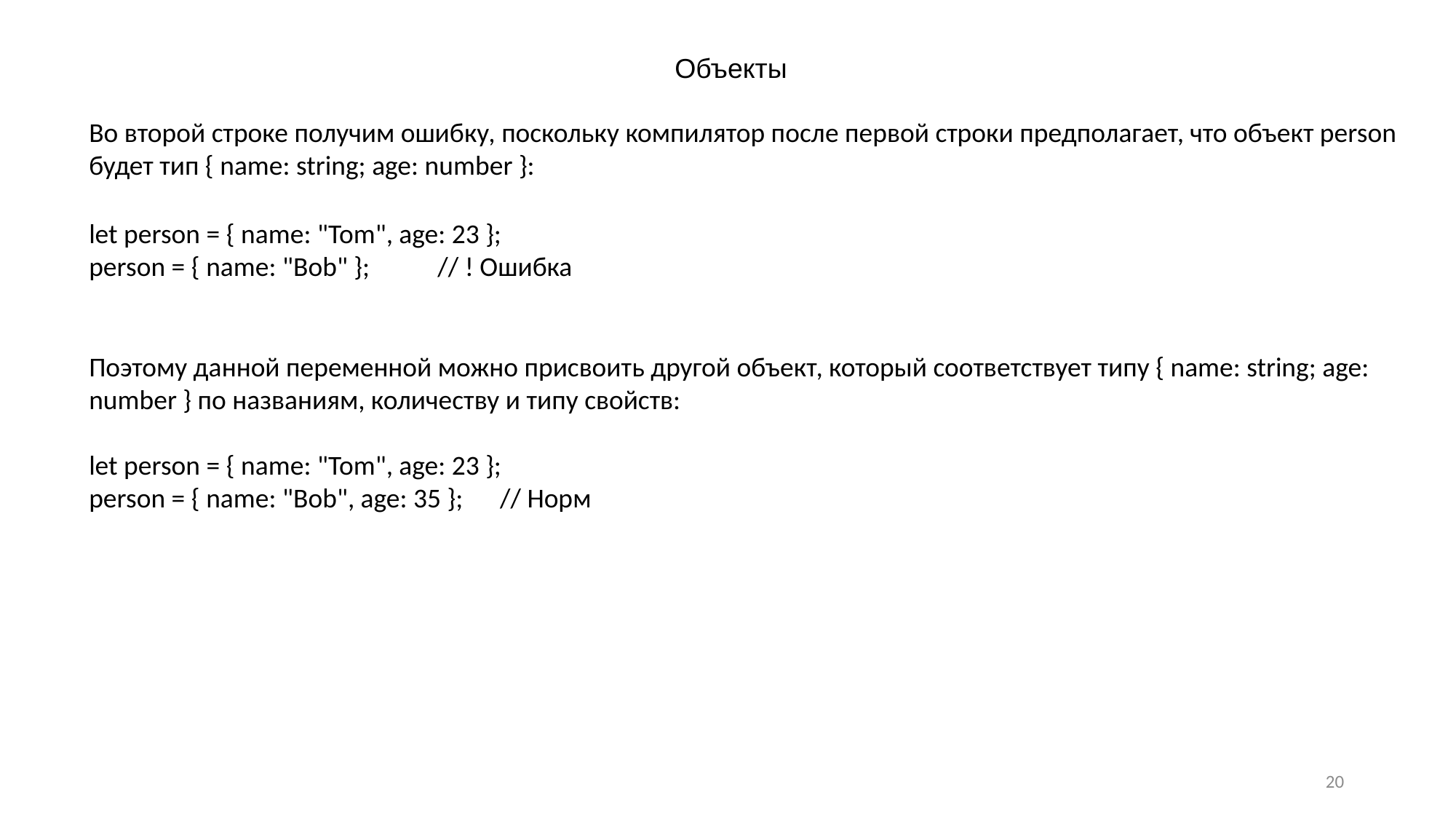

Объекты
Во второй строке получим ошибку, поскольку компилятор после первой строки предполагает, что объект person будет тип { name: string; age: number }:
let person = { name: "Tom", age: 23 };
person = { name: "Bob" };           // ! Ошибка
Поэтому данной переменной можно присвоить другой объект, который соответствует типу { name: string; age: number } по названиям, количеству и типу свойств:

let person = { name: "Tom", age: 23 };
person = { name: "Bob", age: 35 };      // Норм

20